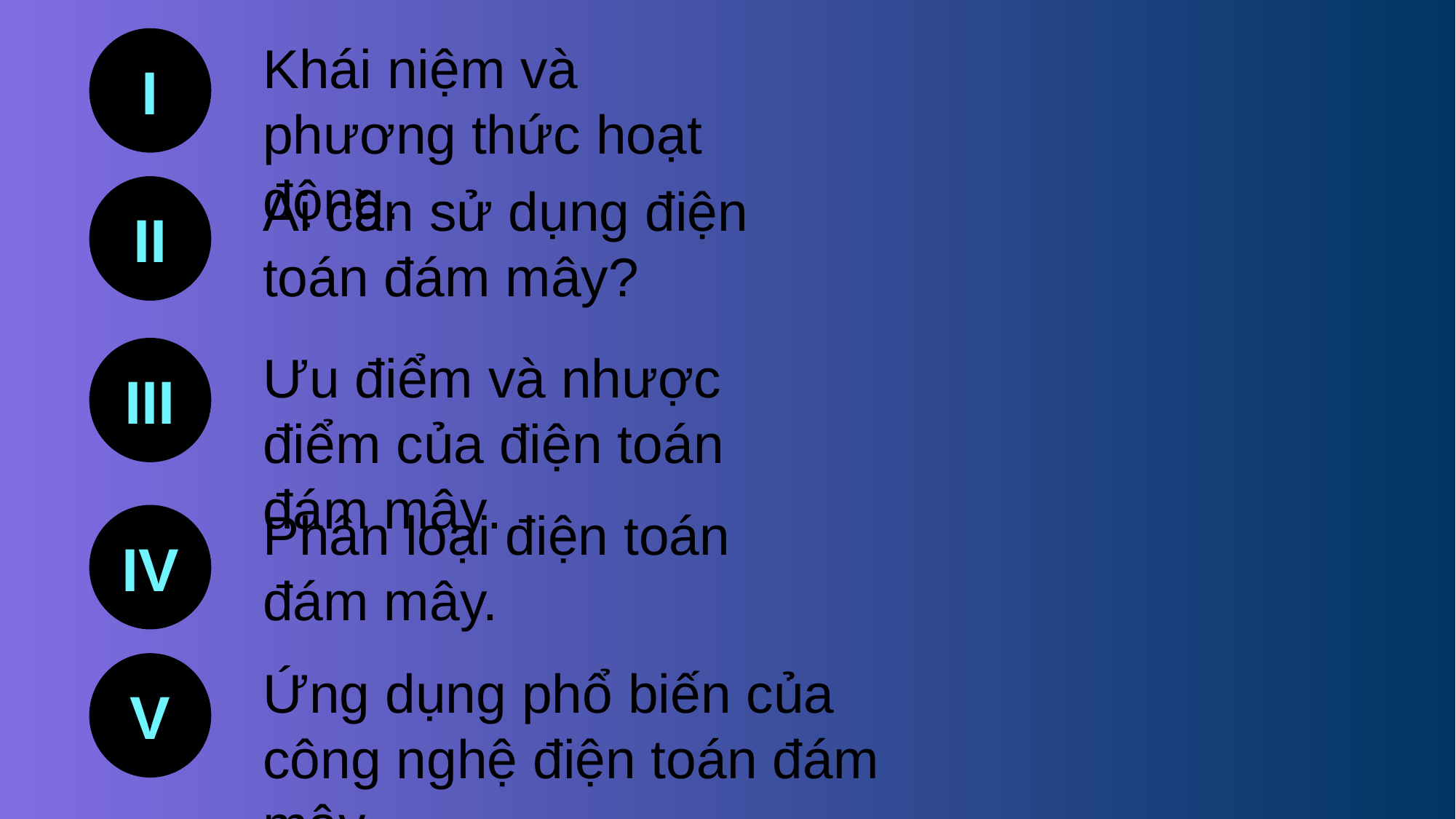

I
Khái niệm và phương thức hoạt động.
Ai cần sử dụng điện toán đám mây?

II
III
Ưu điểm và nhược điểm của điện toán đám mây.
Phân loại điện toán đám mây.
IV
V
Ứng dụng phổ biến của công nghệ điện toán đám mây.